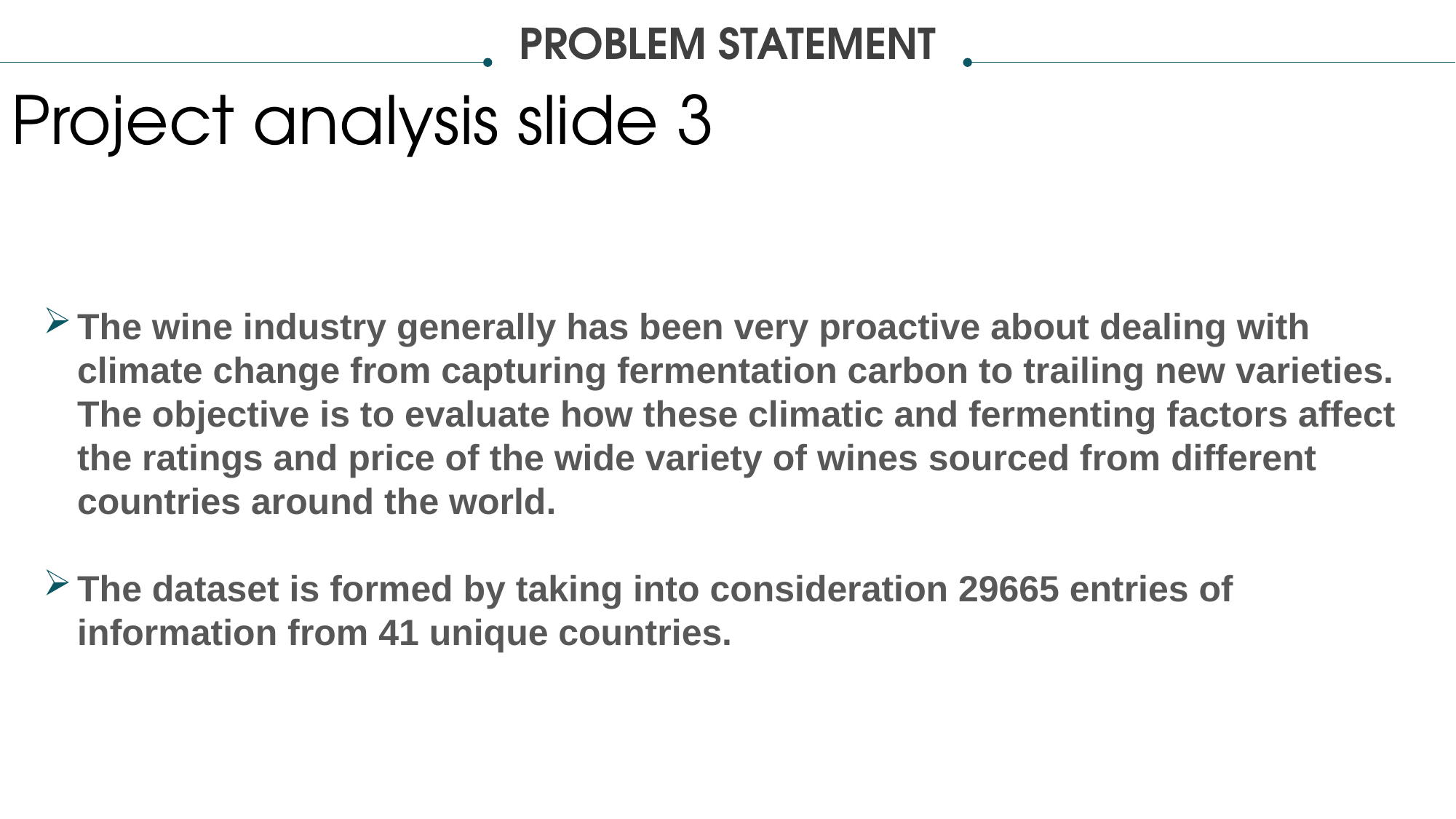

PROBLEM STATEMENT
Project analysis slide 3

The wine industry generally has been very proactive about dealing with climate change from capturing fermentation carbon to trailing new varieties. The objective is to evaluate how these climatic and fermenting factors affect the ratings and price of the wide variety of wines sourced from different countries around the world.

The dataset is formed by taking into consideration 29665 entries of information from 41 unique countries.
FINANCIAL ANALYSIS
ECONOMIC ANALYSIS
ECOLOGICAL ANALYSIS
Lorem ipsum dolor sit amet, consectetur adipiscing elit, sed do eiusmod tempor incididunt ut labore et dolore magna aliqua.
Lorem ipsum dolor sit amet, consectetur adipiscing elit, sed do eiusmod tempor incididunt ut labore et dolore magna aliqua.
Lorem ipsum dolor sit amet, consectetur adipiscing elit, sed do eiusmod tempor incididunt ut labore et dolore magna aliqua.